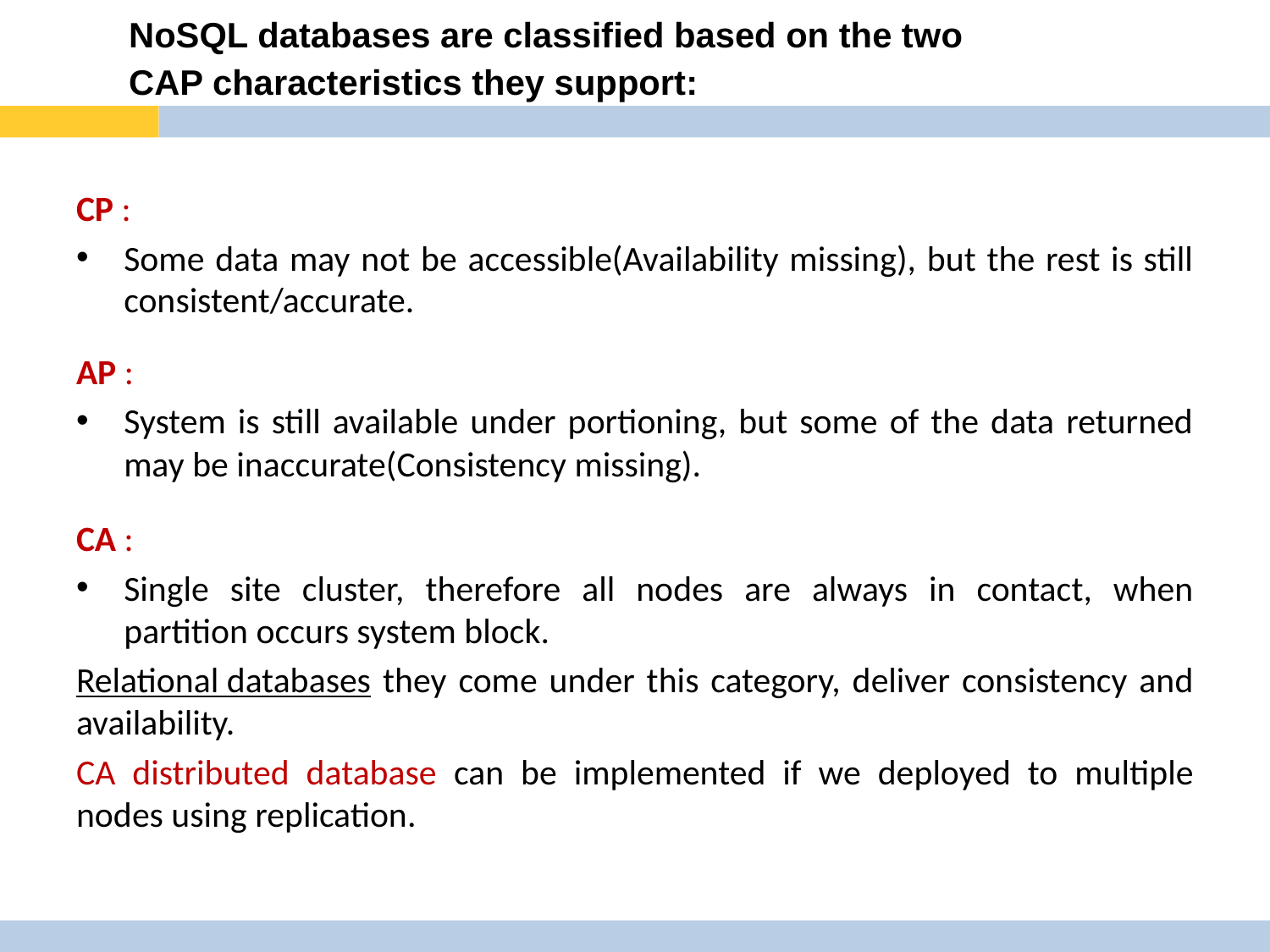

NoSQL databases are classified based on the two CAP characteristics they support:
CP :
Some data may not be accessible(Availability missing), but the rest is still consistent/accurate.

AP :
System is still available under portioning, but some of the data returned may be inaccurate(Consistency missing).

CA :
Single site cluster, therefore all nodes are always in contact, when partition occurs system block.
Relational databases they come under this category, deliver consistency and availability.
CA distributed database can be implemented if we deployed to multiple nodes using replication.